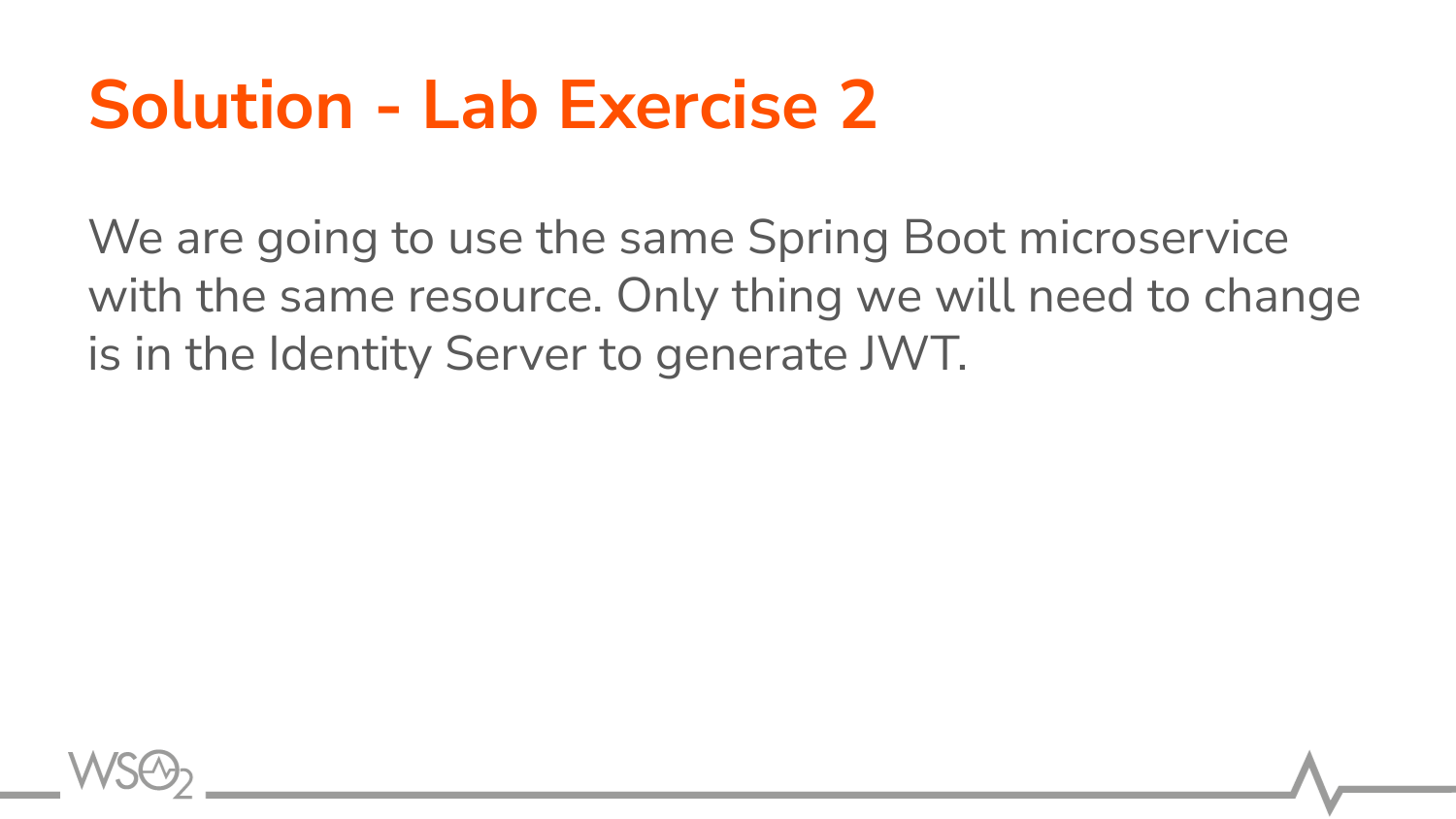

# Solution - Lab Exercise 2
We are going to use the same Spring Boot microservice with the same resource. Only thing we will need to change is in the Identity Server to generate JWT.